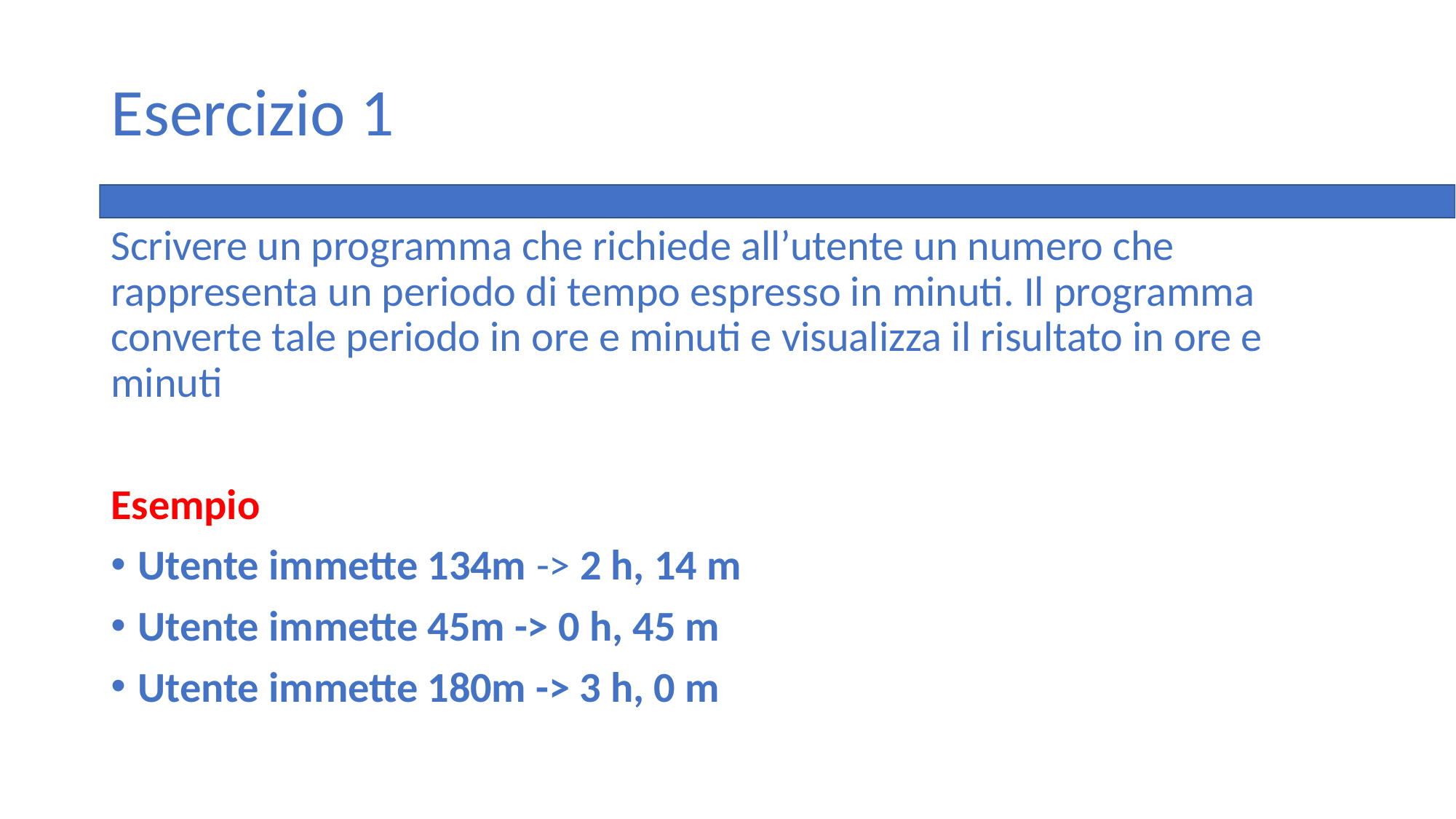

# Esercizio 1
Scrivere un programma che richiede all’utente un numero che rappresenta un periodo di tempo espresso in minuti. Il programma converte tale periodo in ore e minuti e visualizza il risultato in ore e minuti

Esempio
Utente immette 134m -> 2 h, 14 m
Utente immette 45m -> 0 h, 45 m
Utente immette 180m -> 3 h, 0 m